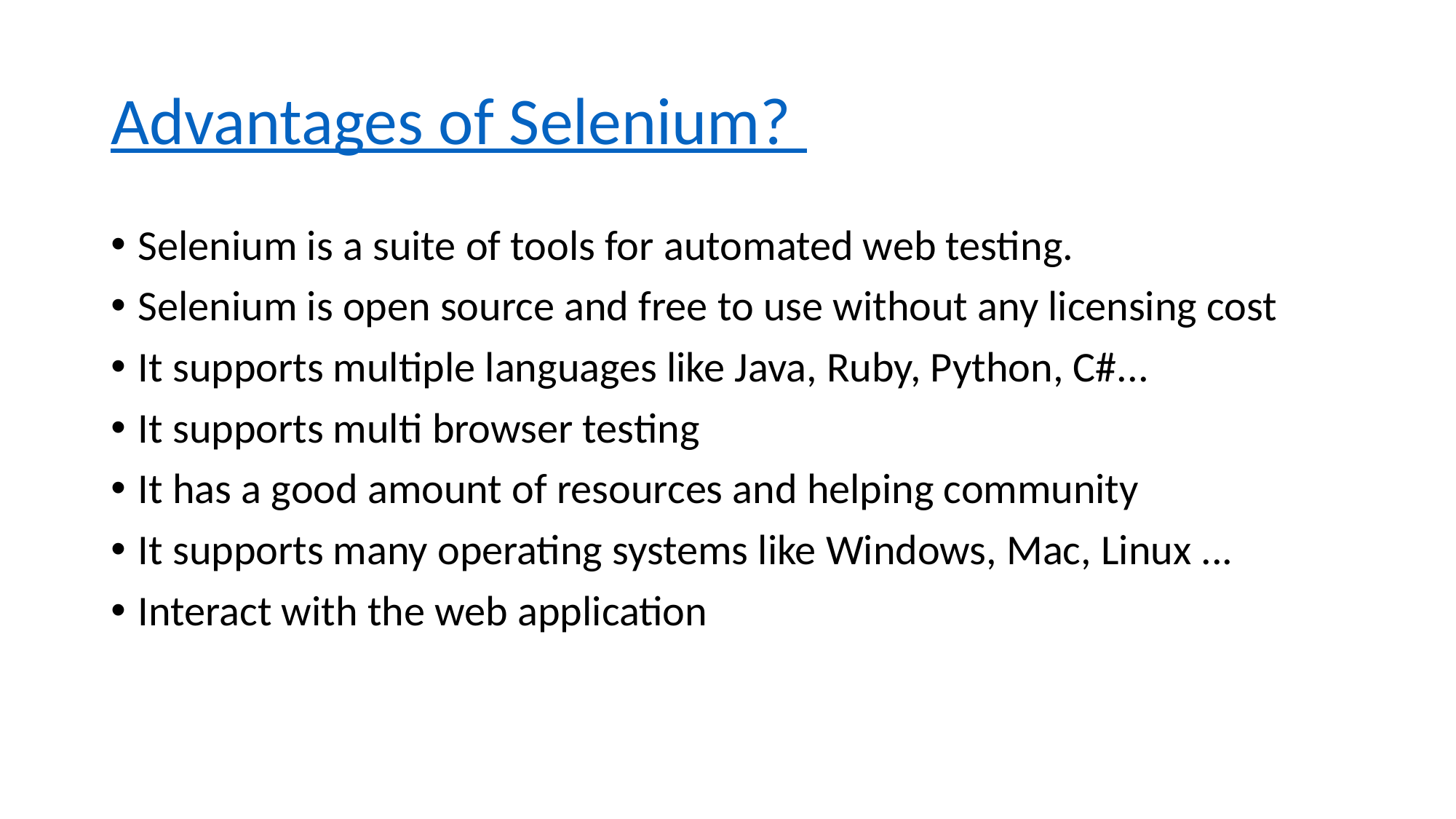

# Advantages of Selenium?
Selenium is a suite of tools for automated web testing.
Selenium is open source and free to use without any licensing cost
It supports multiple languages like Java, Ruby, Python, C#...
It supports multi­ browser testing
It has a good amount of resources and helping community
It supports many operating systems like Windows, Mac, Linux ...
Interact with the web application